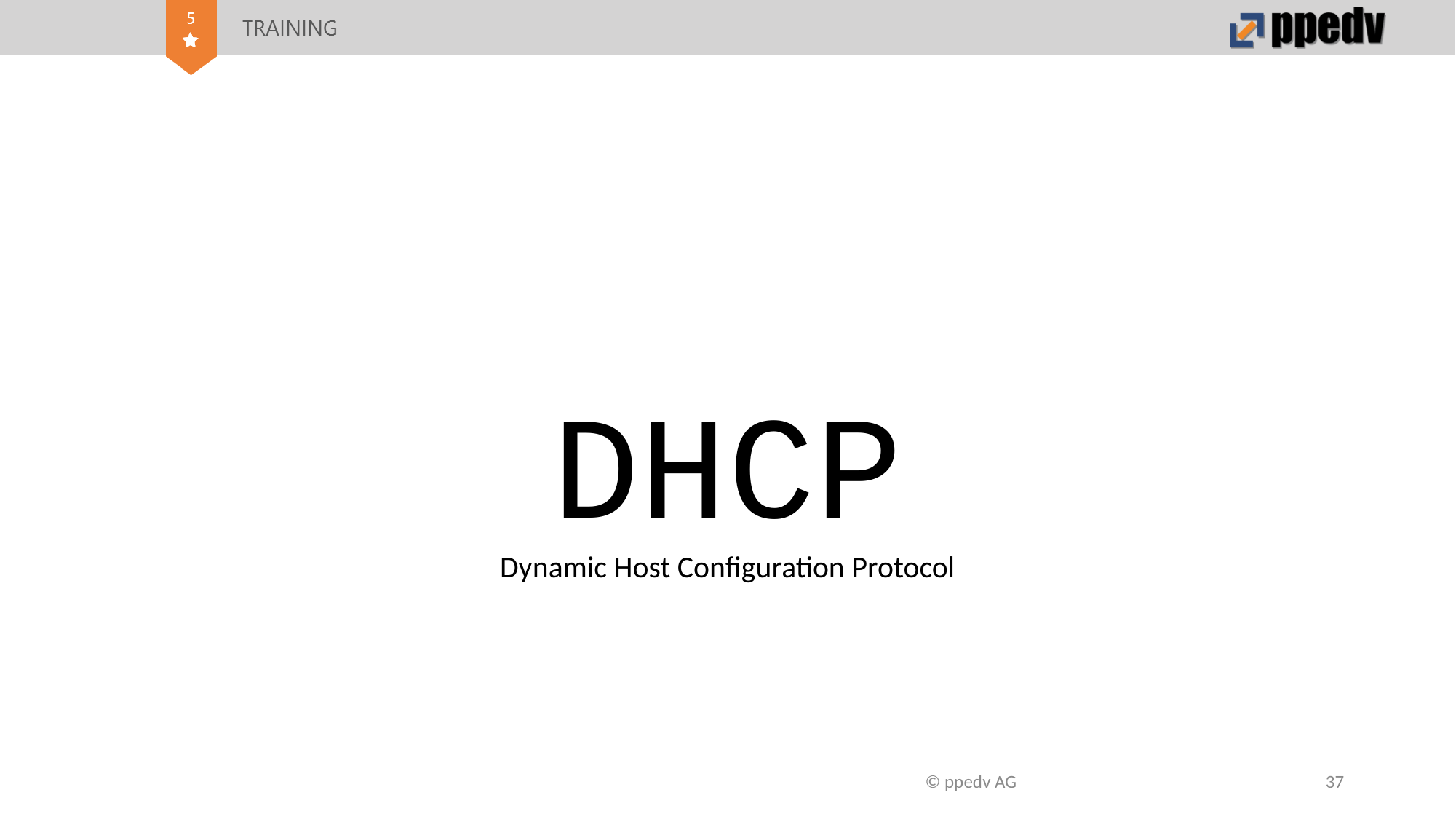

#
DHCP
Dynamic Host Configuration Protocol
© ppedv AG
37